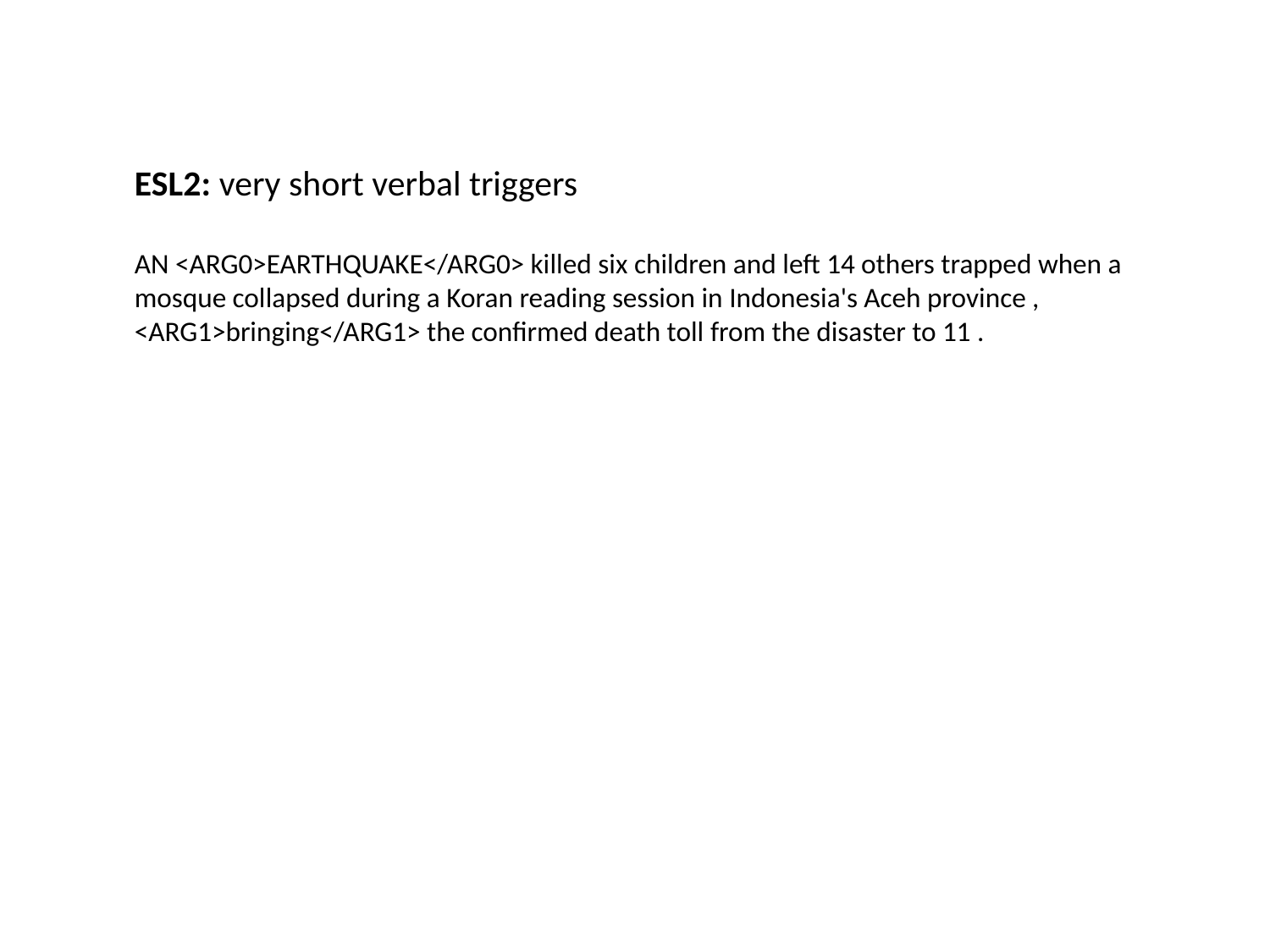

ESL2: very short verbal triggers

AN <ARG0>EARTHQUAKE</ARG0> killed six children and left 14 others trapped when a mosque collapsed during a Koran reading session in Indonesia's Aceh province , <ARG1>bringing</ARG1> the confirmed death toll from the disaster to 11 .